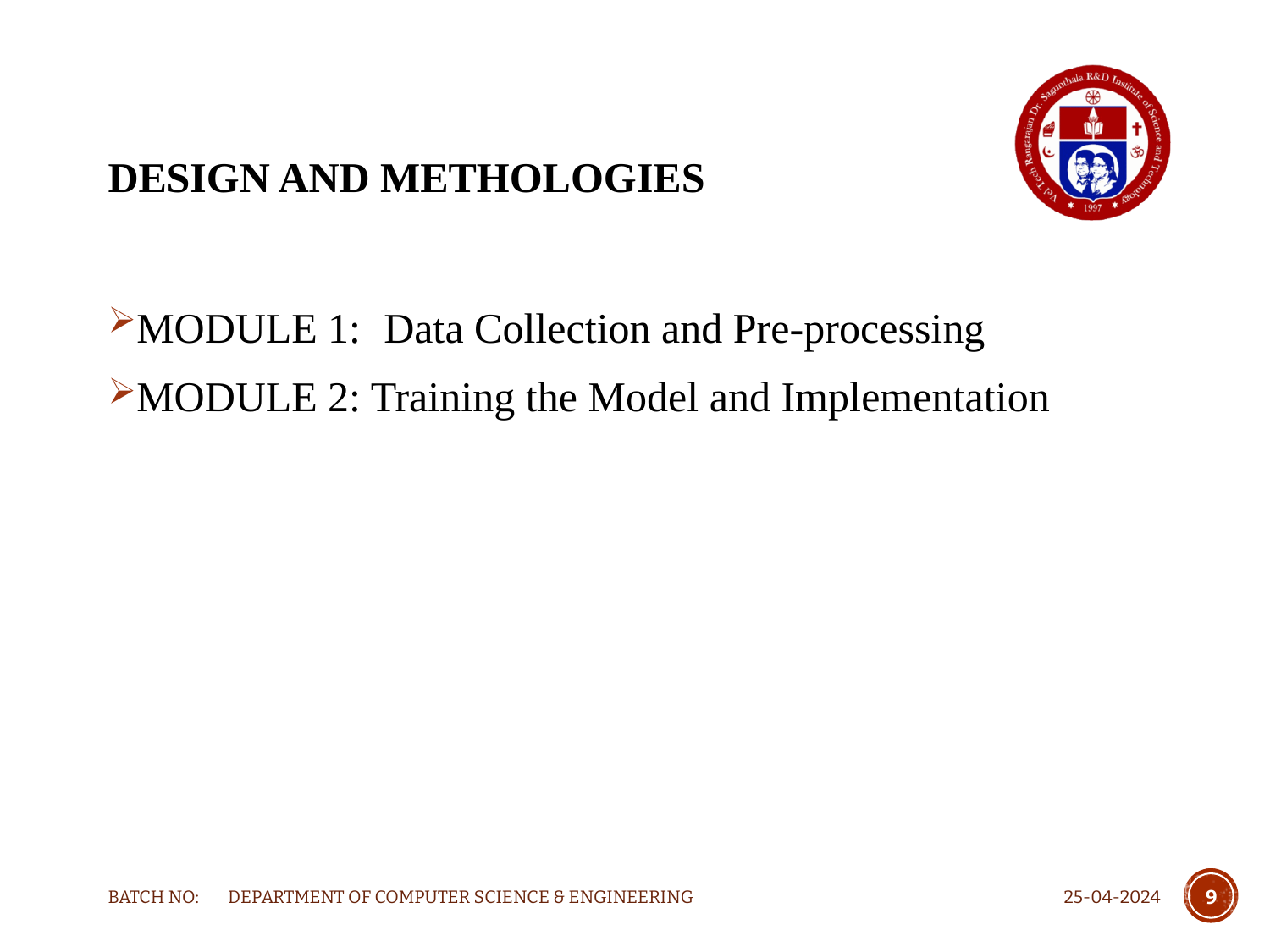

# DESIGN AND METHOLOGIES
MODULE 1:  Data Collection and Pre-processing
MODULE 2: Training the Model and Implementation

BATCH NO:        DEPARTMENT OF COMPUTER SCIENCE & ENGINEERING
25-04-2024
9